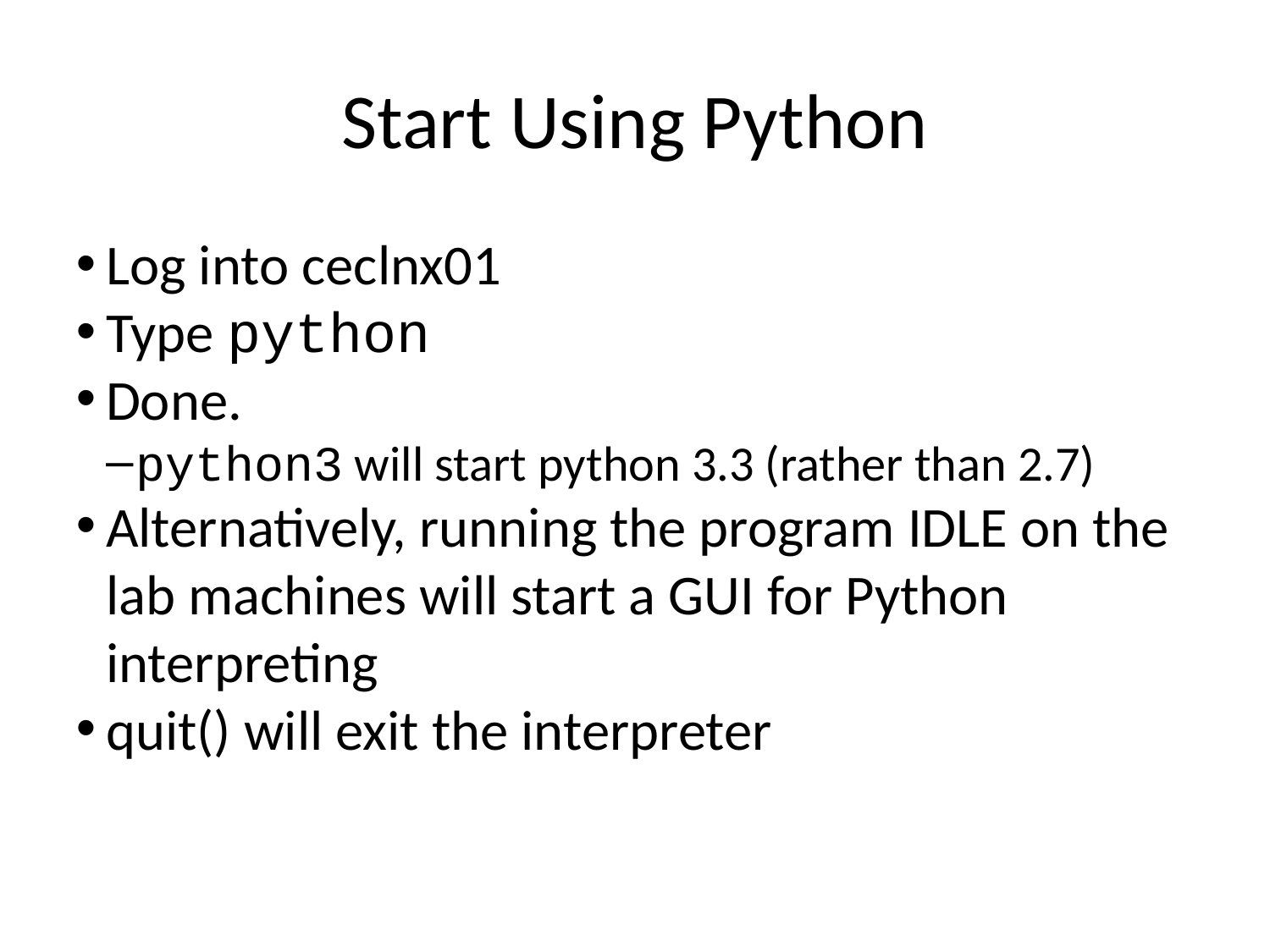

Start Using Python
Log into ceclnx01
Type python
Done.
python3 will start python 3.3 (rather than 2.7)
Alternatively, running the program IDLE on the lab machines will start a GUI for Python interpreting
quit() will exit the interpreter